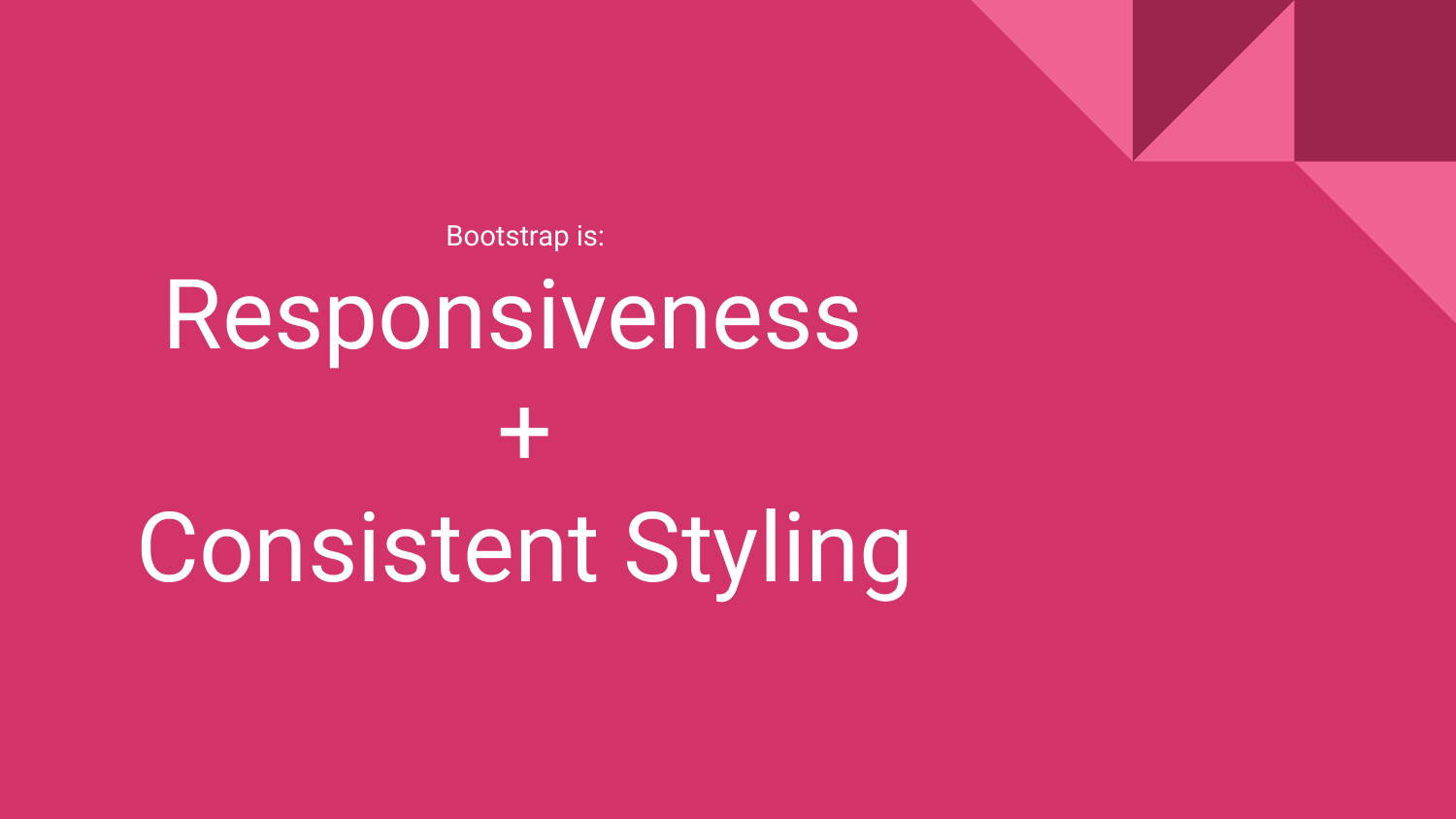

# Bootstrap is:
Responsiveness
+
Consistent Styling